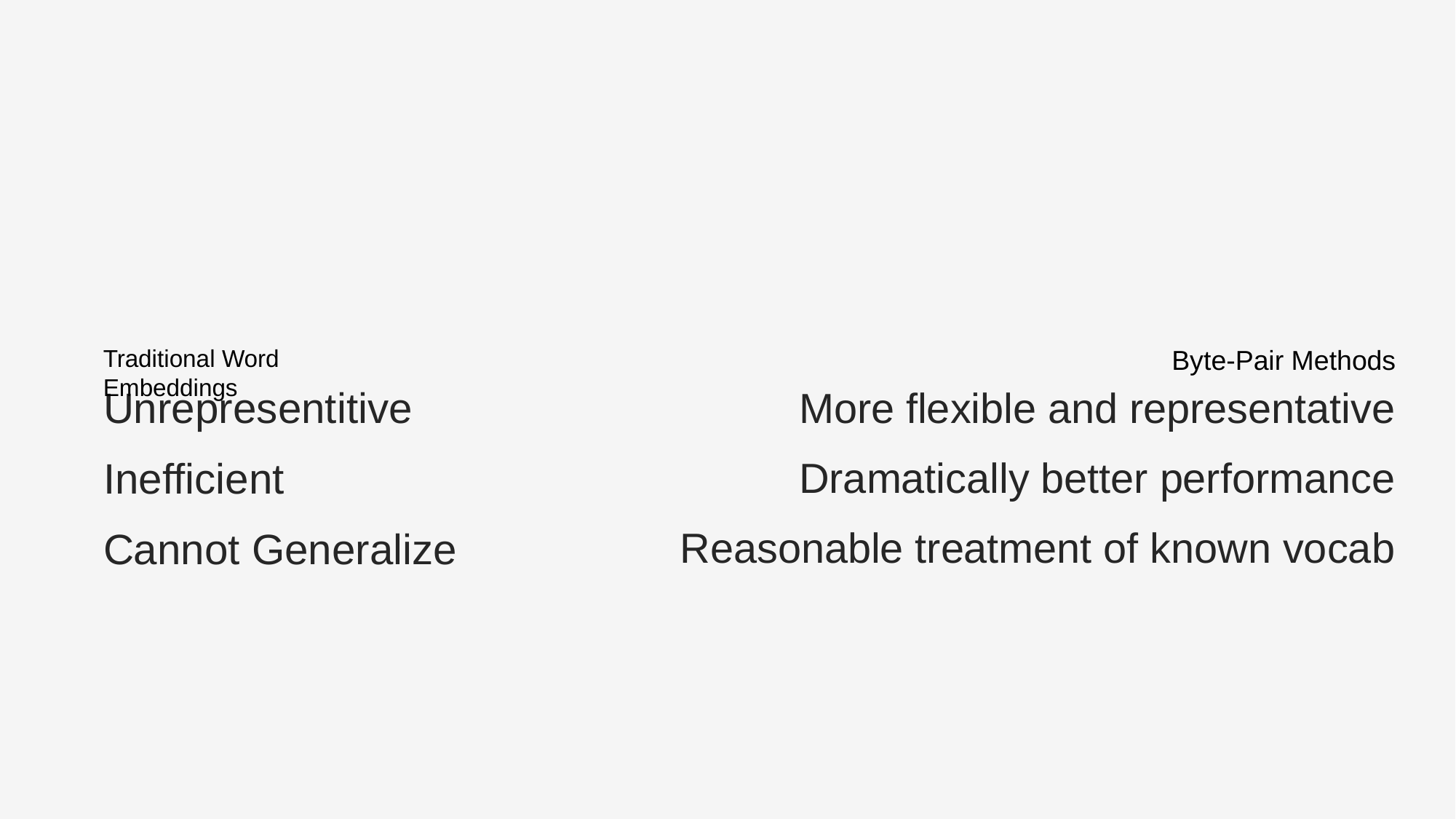

24
Traditional Word Embeddings
Byte-Pair Methods
Unrepresentitive
Inefficient
Cannot Generalize

More flexible and representative
Dramatically better performance
Reasonable treatment of known vocab